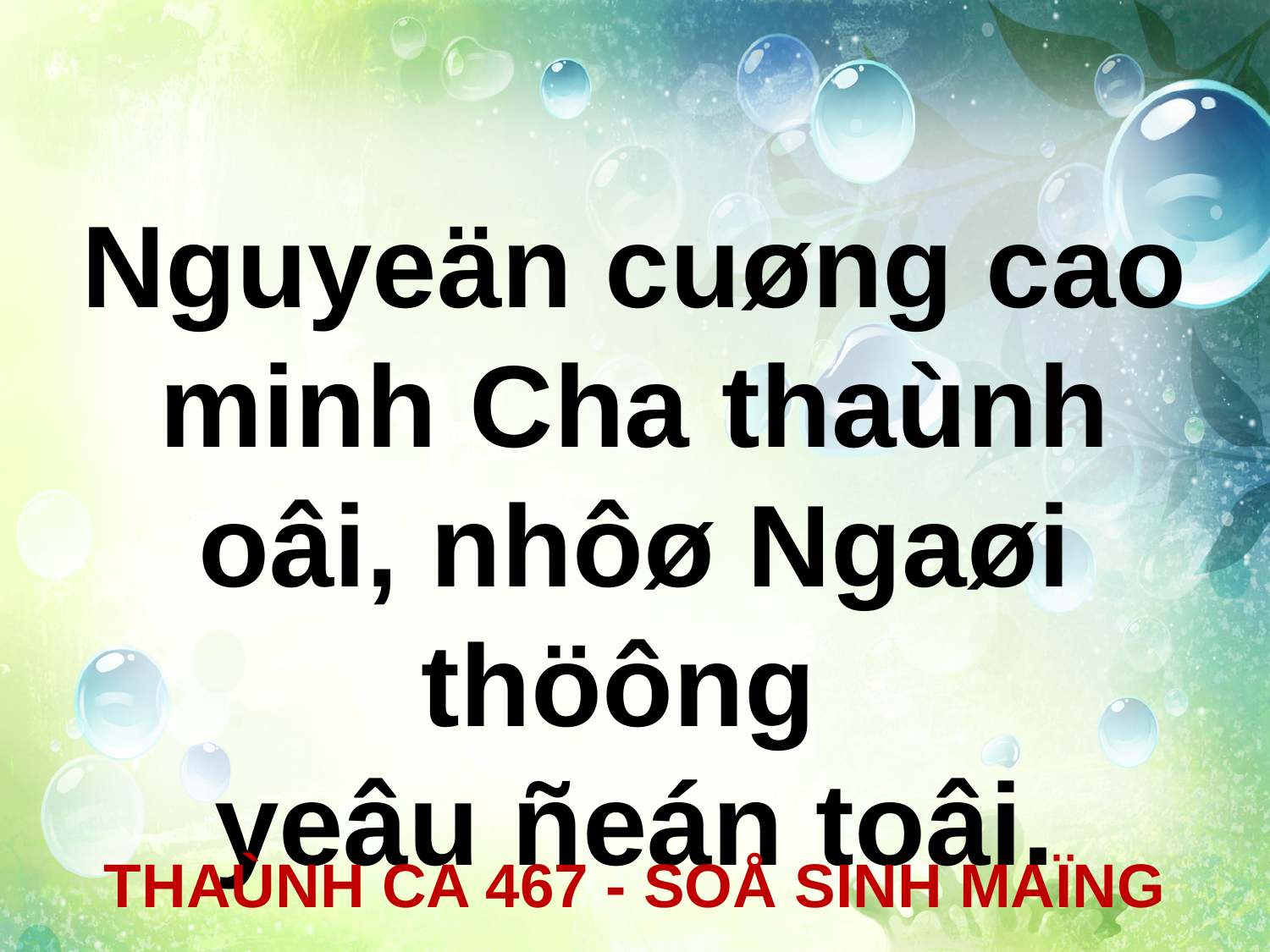

Nguyeän cuøng cao minh Cha thaùnh oâi, nhôø Ngaøi thöông
yeâu ñeán toâi.
THAÙNH CA 467 - SOÅ SINH MAÏNG